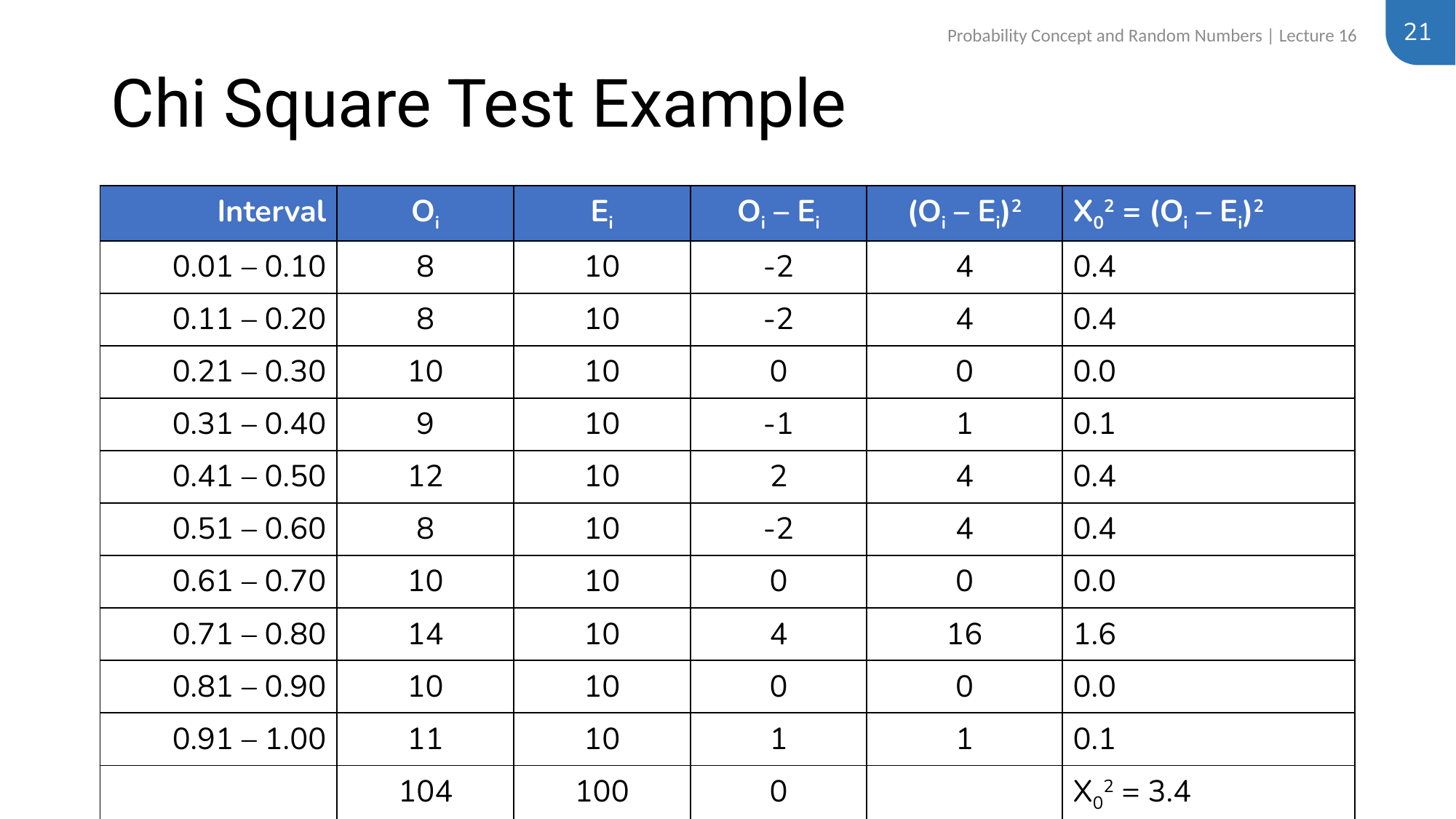

21
Probability Concept and Random Numbers | Lecture 16
# Chi Square Test Example
| Interval | Oi | Ei | Oi – Ei | (Oi – Ei)2 | X02 = (Oi – Ei)2 |
| --- | --- | --- | --- | --- | --- |
| 0.01 – 0.10 | 8 | 10 | -2 | 4 | 0.4 |
| 0.11 – 0.20 | 8 | 10 | -2 | 4 | 0.4 |
| 0.21 – 0.30 | 10 | 10 | 0 | 0 | 0.0 |
| 0.31 – 0.40 | 9 | 10 | -1 | 1 | 0.1 |
| 0.41 – 0.50 | 12 | 10 | 2 | 4 | 0.4 |
| 0.51 – 0.60 | 8 | 10 | -2 | 4 | 0.4 |
| 0.61 – 0.70 | 10 | 10 | 0 | 0 | 0.0 |
| 0.71 – 0.80 | 14 | 10 | 4 | 16 | 1.6 |
| 0.81 – 0.90 | 10 | 10 | 0 | 0 | 0.0 |
| 0.91 – 1.00 | 11 | 10 | 1 | 1 | 0.1 |
|  | 104 | 100 | 0 |  | X02 = 3.4 |